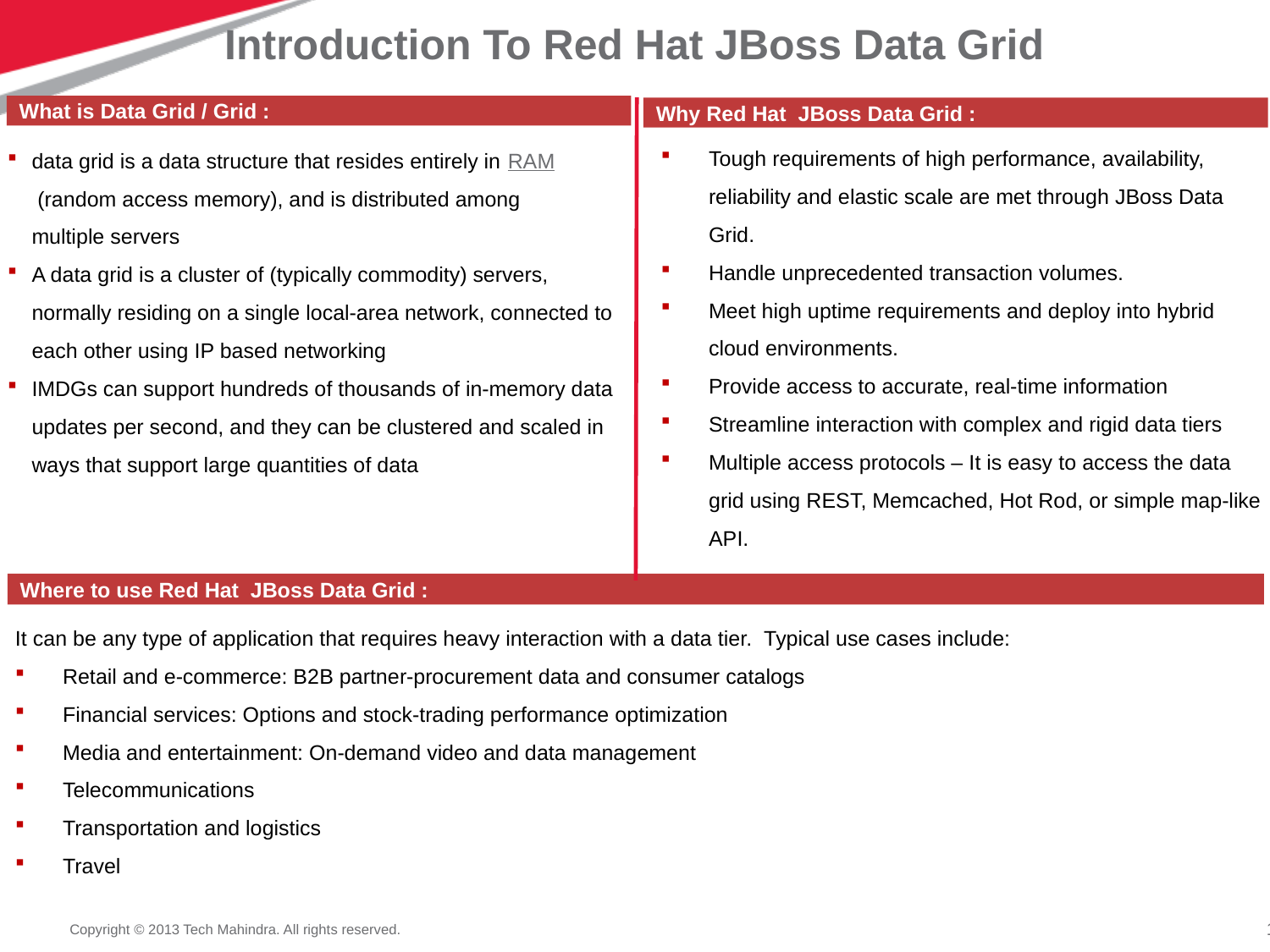

# Introduction To Red Hat JBoss Data Grid
What is Data Grid / Grid :
Why Red Hat  JBoss Data Grid :
Tough requirements of high performance, availability, reliability and elastic scale are met through JBoss Data Grid.
Handle unprecedented transaction volumes.
Meet high uptime requirements and deploy into hybrid cloud environments.
Provide access to accurate, real-time information
Streamline interaction with complex and rigid data tiers
Multiple access protocols – It is easy to access the data grid using REST, Memcached, Hot Rod, or simple map-like API.
data grid is a data structure that resides entirely in RAM (random access memory), and is distributed among multiple servers
A data grid is a cluster of (typically commodity) servers, normally residing on a single local-area network, connected to each other using IP based networking
IMDGs can support hundreds of thousands of in-memory data updates per second, and they can be clustered and scaled in ways that support large quantities of data
Where to use Red Hat  JBoss Data Grid :
It can be any type of application that requires heavy interaction with a data tier.  Typical use cases include:
Retail and e-commerce: B2B partner-procurement data and consumer catalogs
Financial services: Options and stock-trading performance optimization
Media and entertainment: On-demand video and data management
Telecommunications
Transportation and logistics
Travel